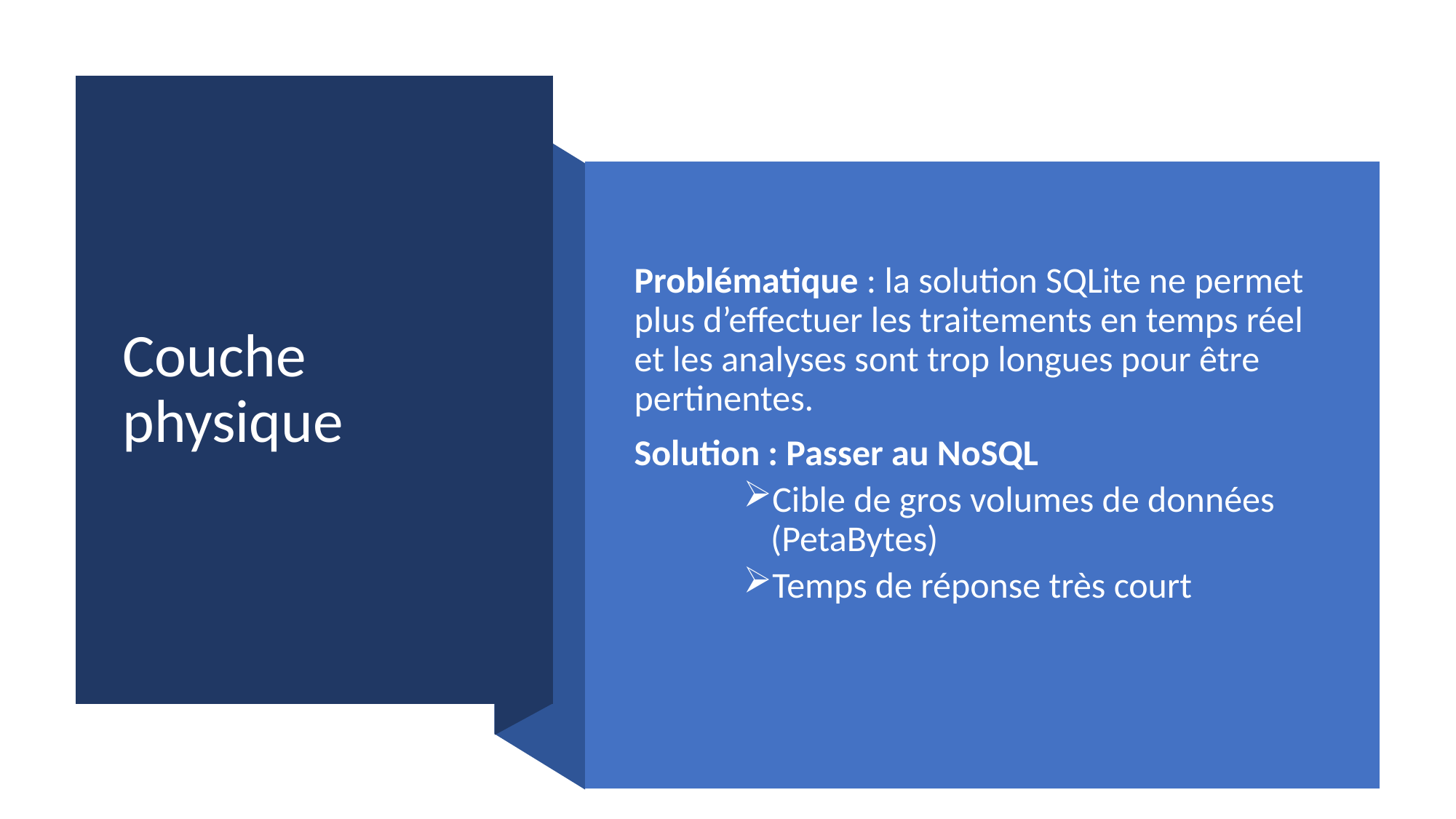

# Couche physique

Problématique : la solution SQLite ne permet plus d’effectuer les traitements en temps réel et les analyses sont trop longues pour être pertinentes.
Solution : Passer au NoSQL
Cible de gros volumes de données (PetaBytes)
Temps de réponse très court